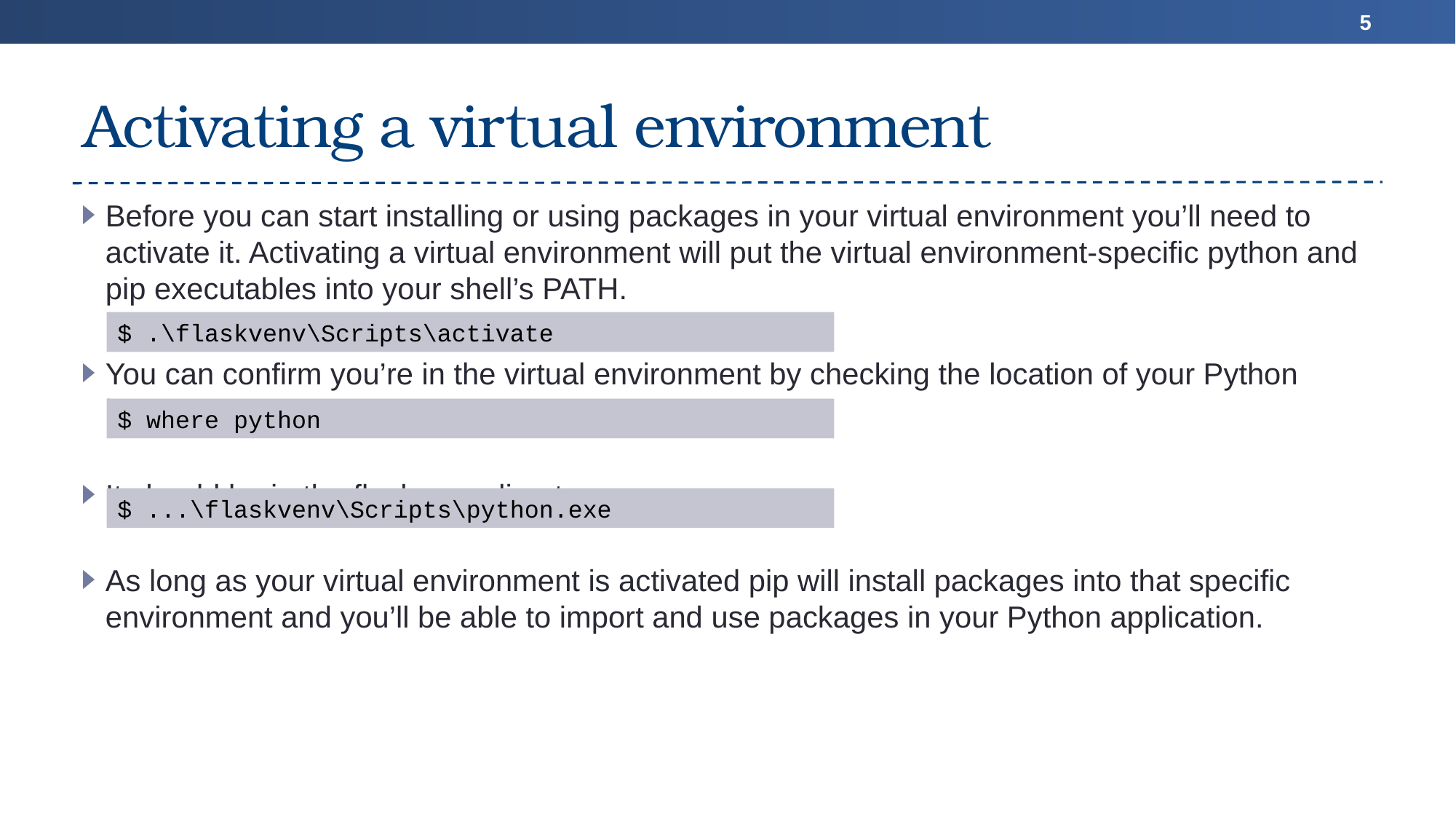

5
# Activating a virtual environment
Before you can start installing or using packages in your virtual environment you’ll need to activate it. Activating a virtual environment will put the virtual environment-specific python and pip executables into your shell’s PATH.

You can confirm you’re in the virtual environment by checking the location of your Python interpreter:

It should be in the flaskvenv directory:

As long as your virtual environment is activated pip will install packages into that specific environment and you’ll be able to import and use packages in your Python application.
$ .\flaskvenv\Scripts\activate
$ where python
$ ...\flaskvenv\Scripts\python.exe